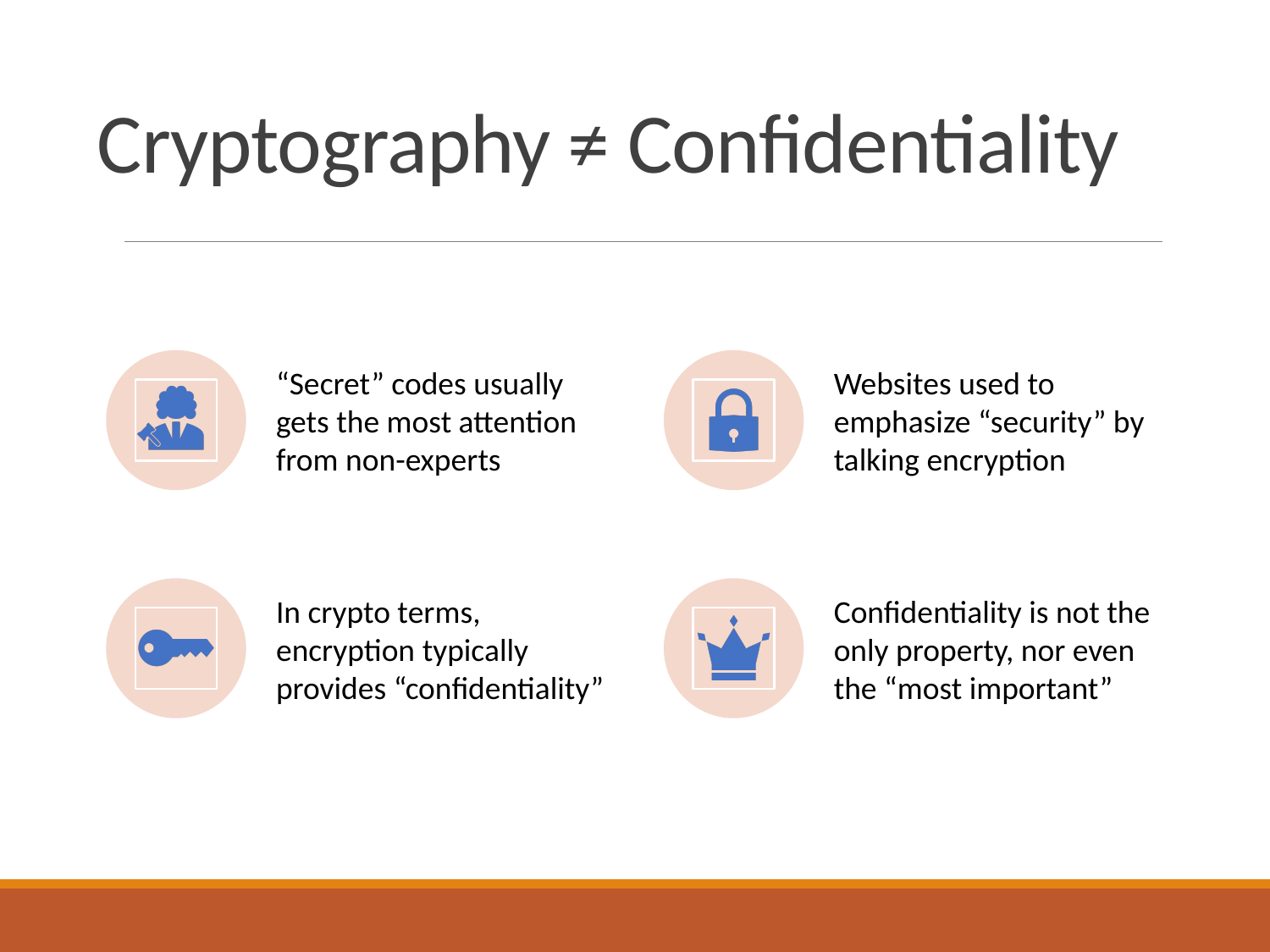

# Cryptography ≠ Confidentiality
“Secret” codes usually gets the most attention from non-experts
Websites used to emphasize “security” by talking encryption
In crypto terms, encryption typically provides “confidentiality”
Confidentiality is not the only property, nor even the “most important”